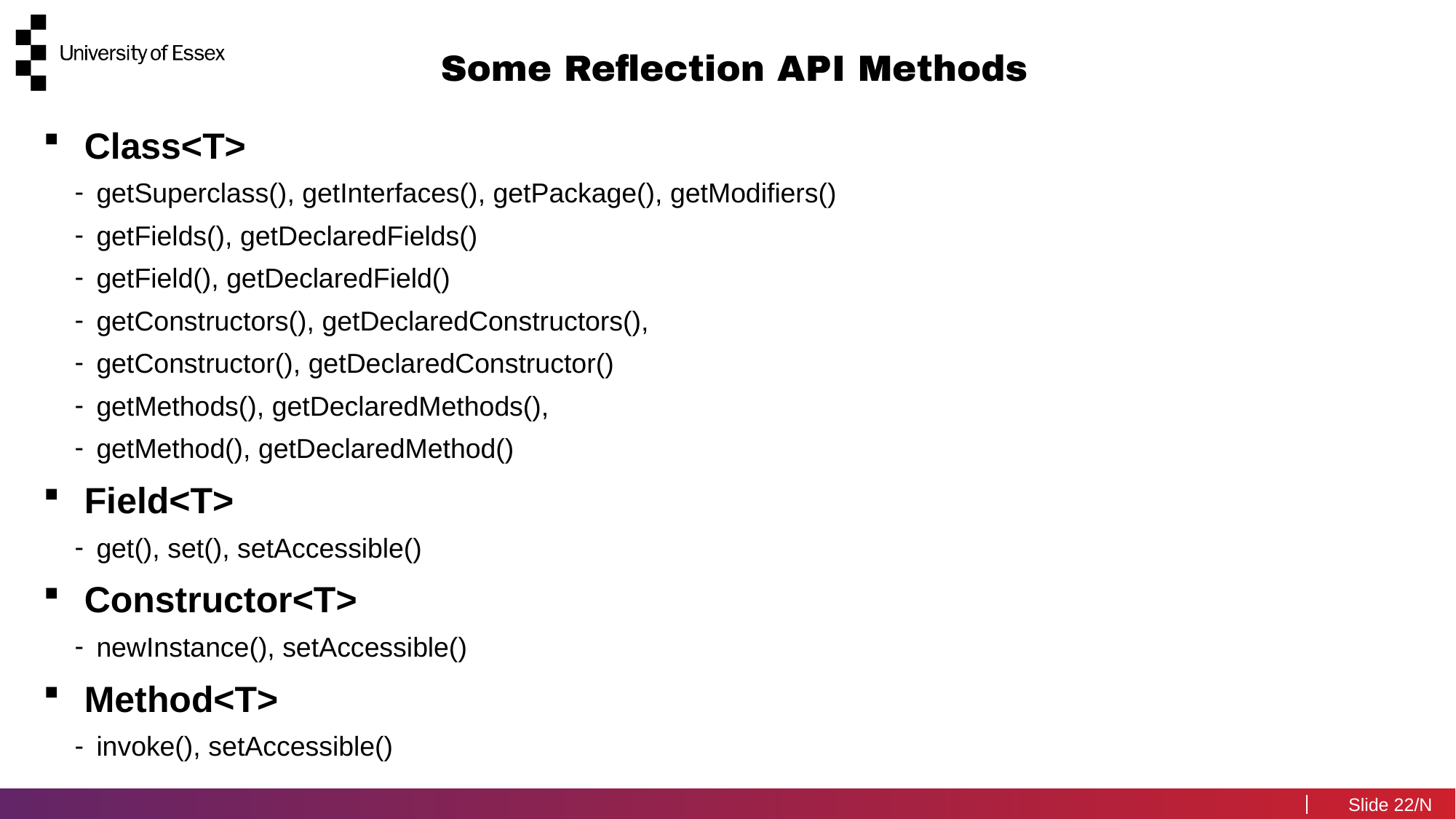

Some Reflection API Methods
Class<T>
getSuperclass(), getInterfaces(), getPackage(), getModifiers()
getFields(), getDeclaredFields()
getField(), getDeclaredField()
getConstructors(), getDeclaredConstructors(),
getConstructor(), getDeclaredConstructor()
getMethods(), getDeclaredMethods(),
getMethod(), getDeclaredMethod()
Field<T>
get(), set(), setAccessible()
Constructor<T>
newInstance(), setAccessible()
Method<T>
invoke(), setAccessible()
22/N